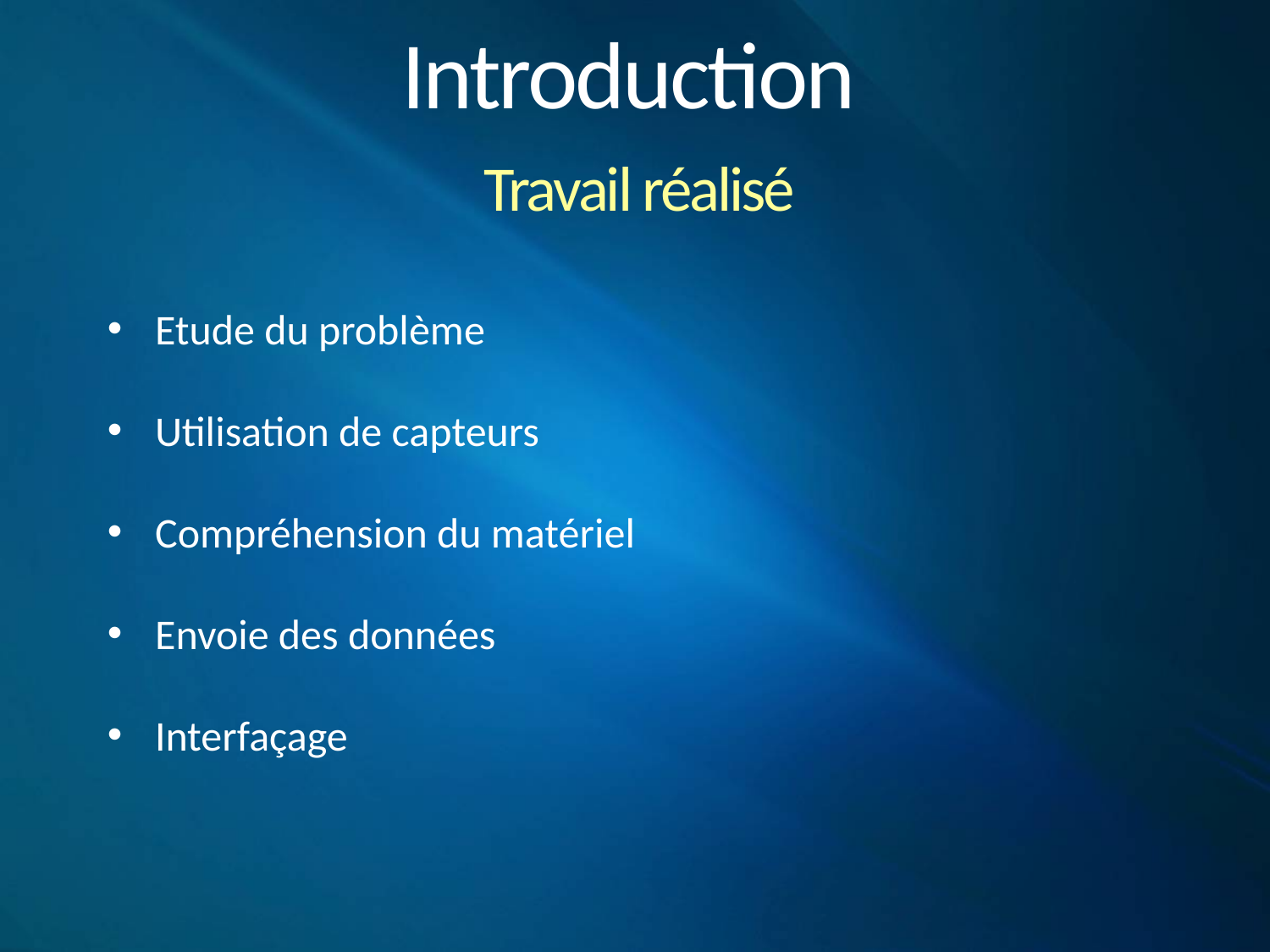

# Introduction
Travail réalisé
Etude du problème

Utilisation de capteurs

Compréhension du matériel

Envoie des données

Interfaçage